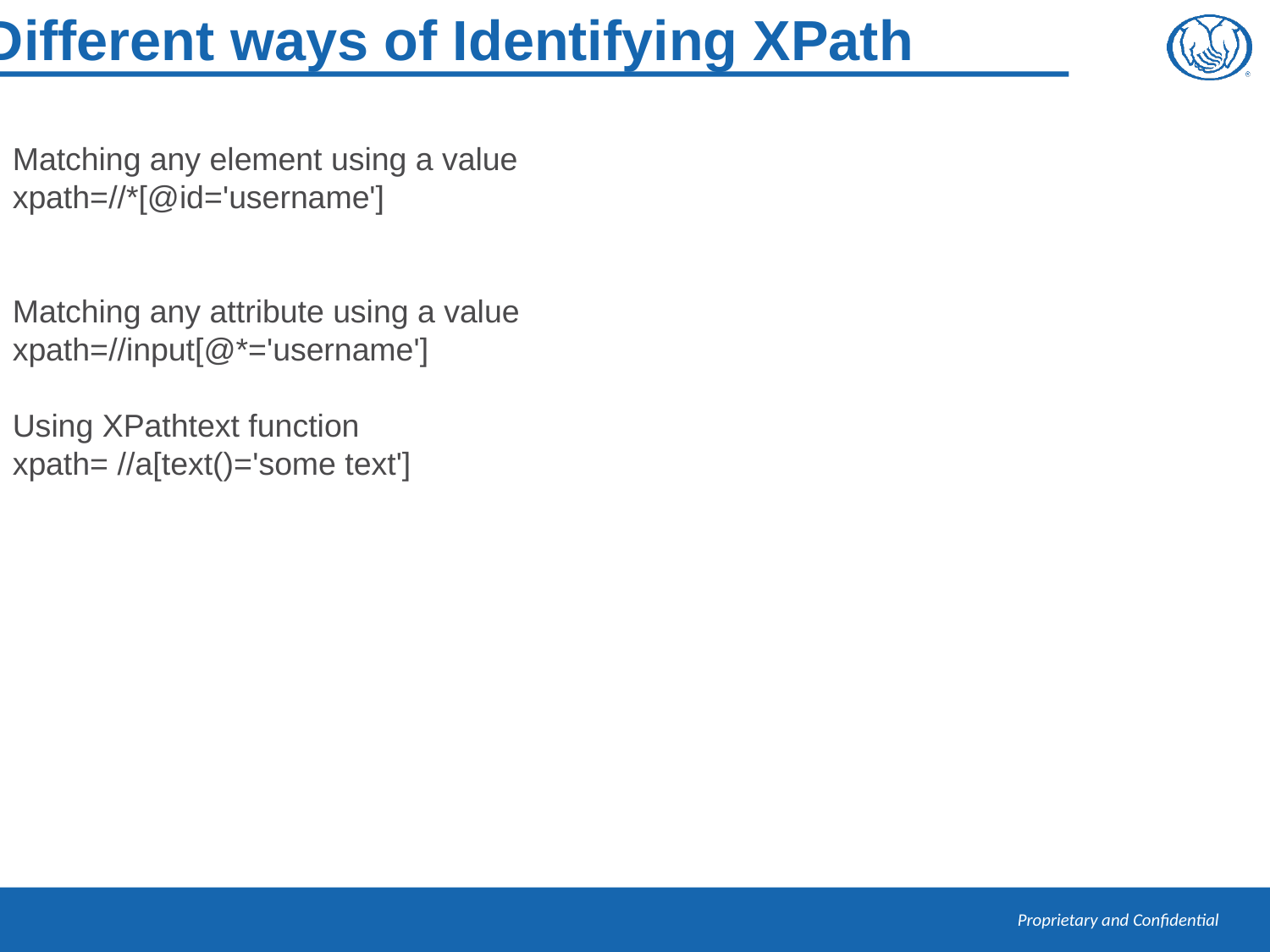

Different ways of Identifying XPath
Matching any element using a value
xpath=//*[@id='username']

Matching any attribute using a value
xpath=//input[@*='username']

Using XPathtext function
xpath= //a[text()='some text']